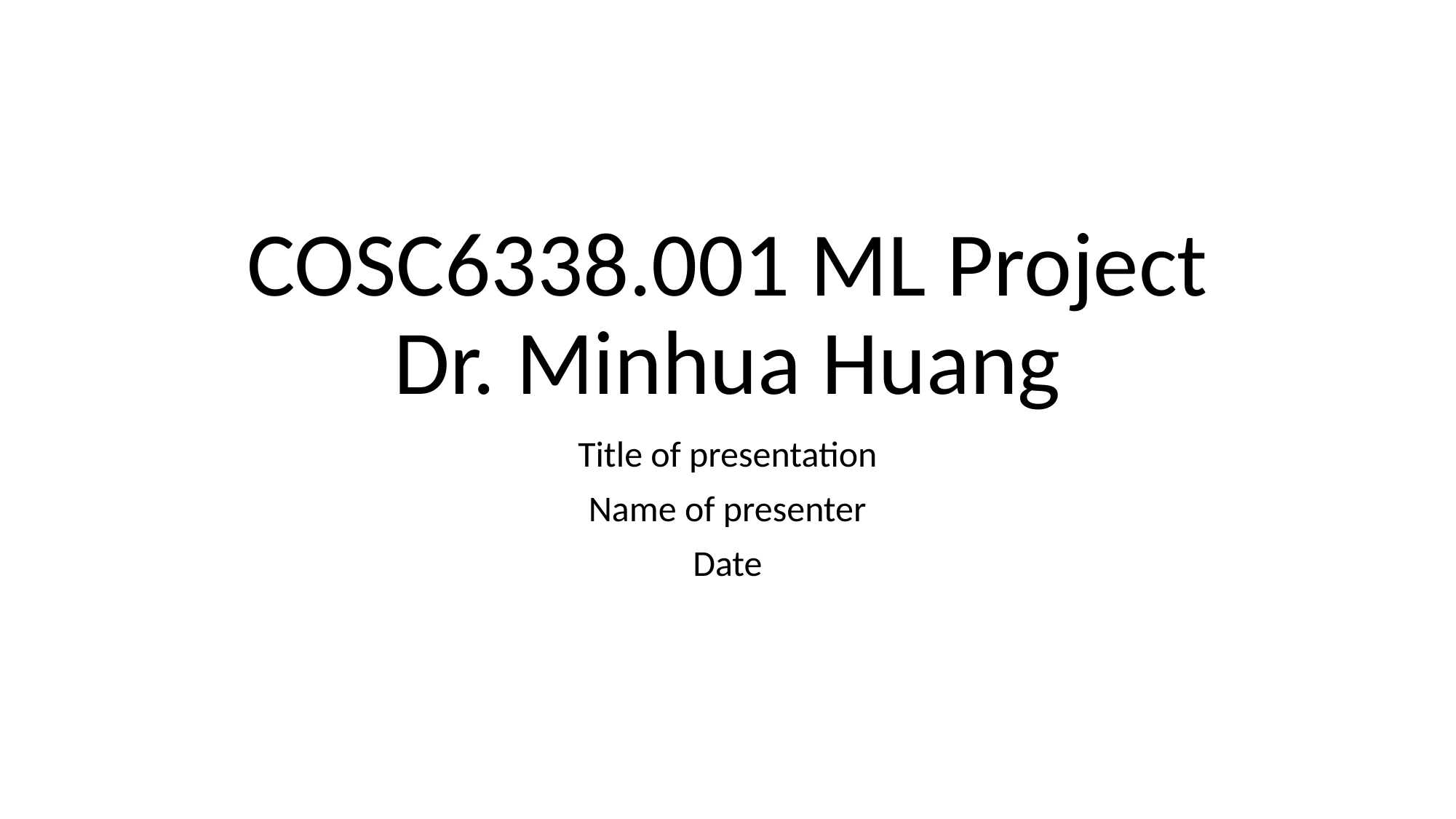

# COSC6338.001 ML Project Dr. Minhua Huang
Title of presentation
Name of presenter
Date